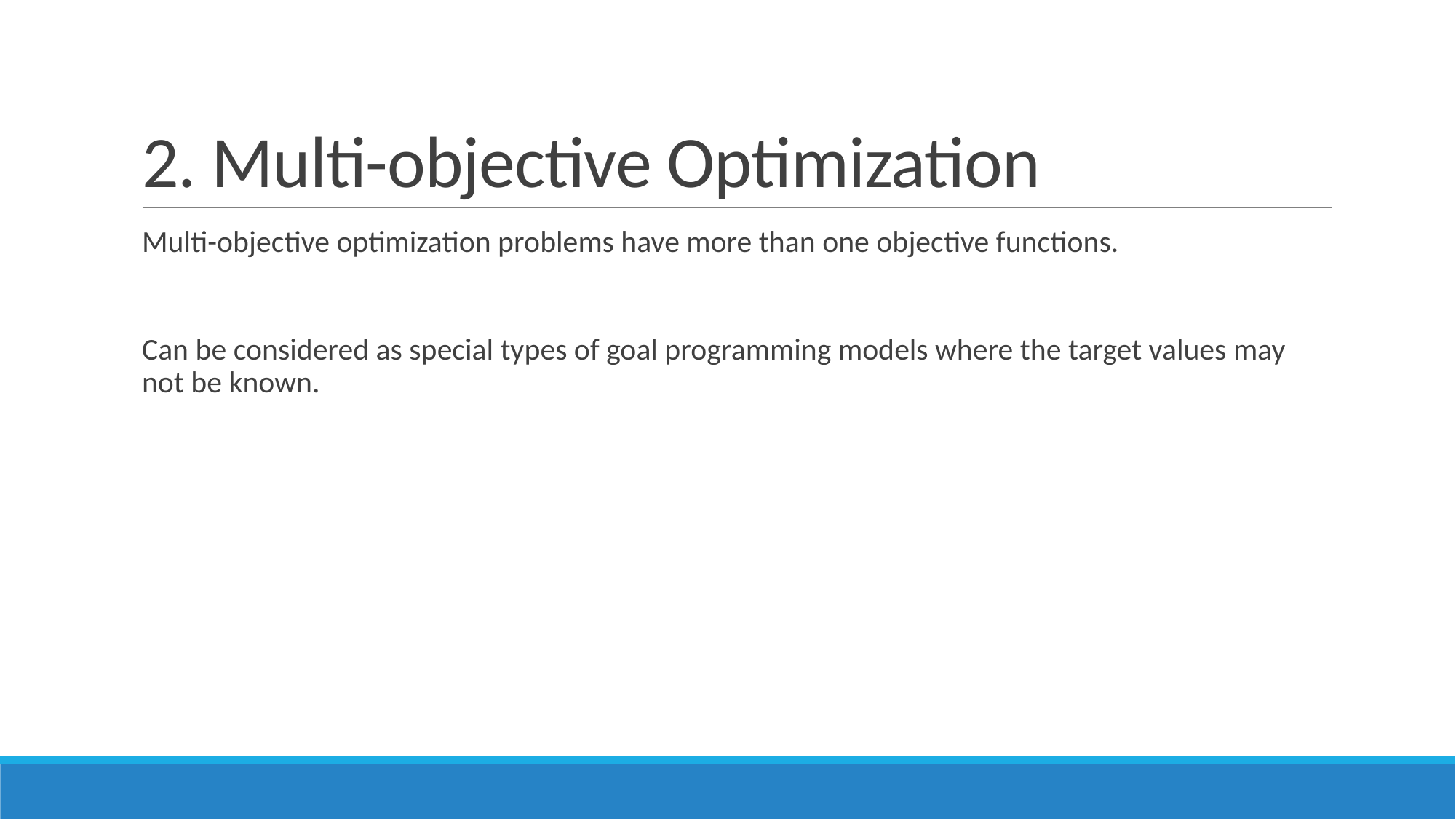

# 2. Multi-objective Optimization
Multi-objective optimization problems have more than one objective functions.

Can be considered as special types of goal programming models where the target values may not be known.